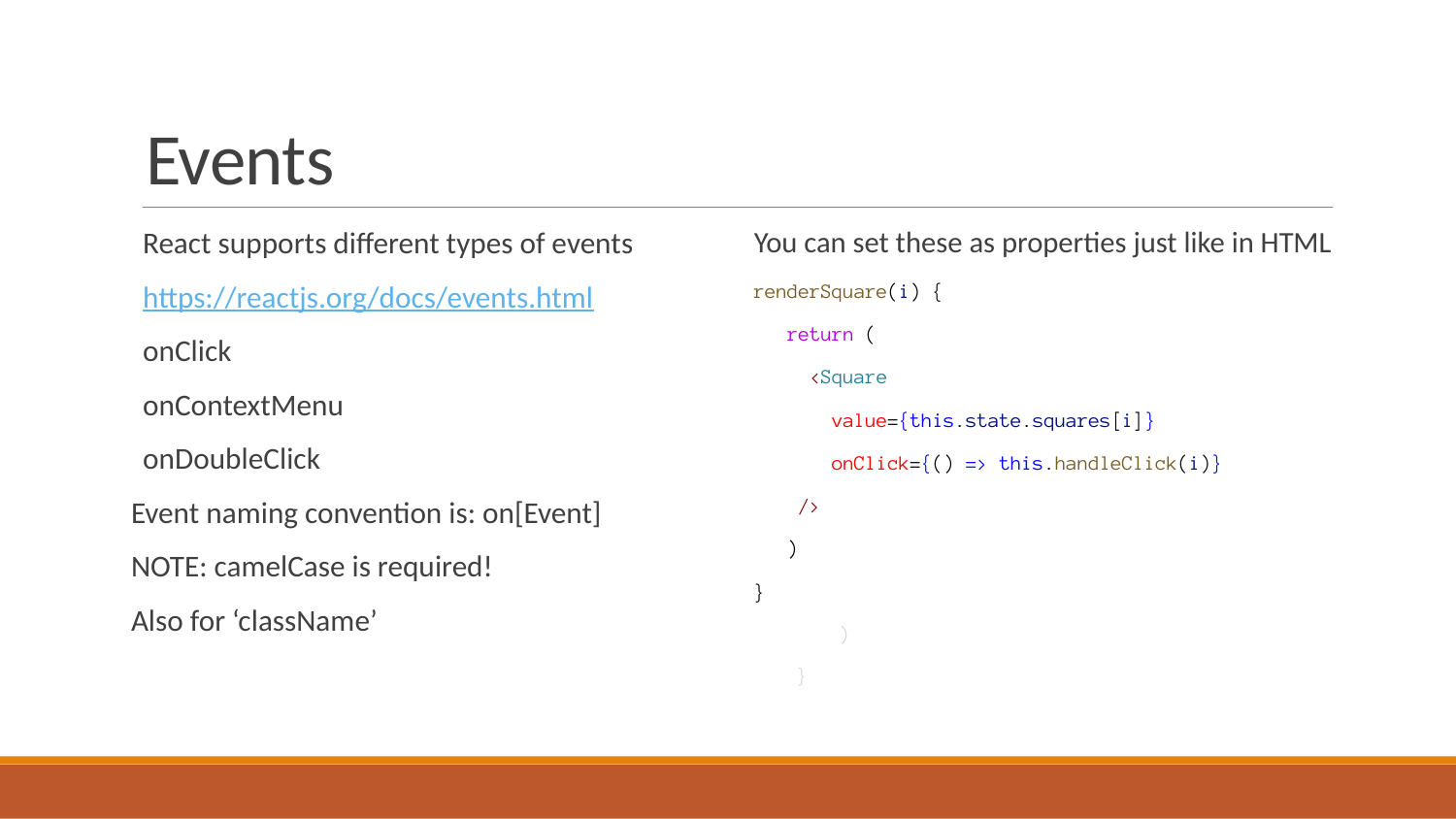

# Events
React supports different types of events
https://reactjs.org/docs/events.html
onClick
onContextMenu
onDoubleClick
Event naming convention is: on[Event]
NOTE: camelCase is required!
Also for ‘className’
You can set these as properties just like in HTML
renderSquare(i) {
   return (
     <Square
       value={this.state.squares[i]}
       onClick={() => this.handleClick(i)}
    />
   )
}
        )
    }